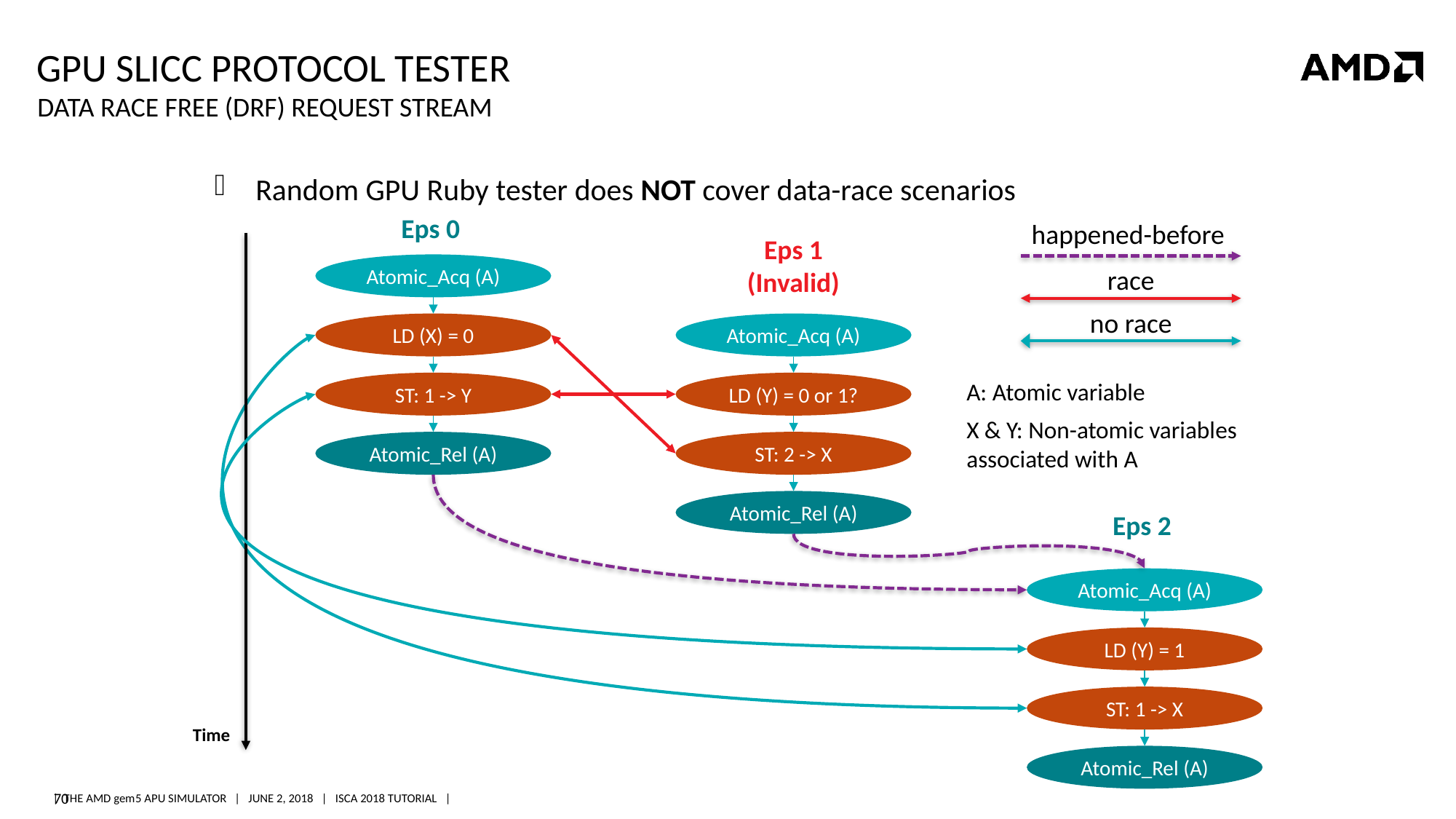

# GPU slicc protocol tester
Data race free (drf) request stream

Random GPU Ruby tester does NOT cover data-race scenarios
Eps 0
happened-before
Eps 1 (Invalid)
Atomic_Acq (A)
race
no race
LD (X) = 0
Atomic_Acq (A)
A: Atomic variable
X & Y: Non-atomic variables associated with A
ST: 1 -> Y
LD (Y) = 0 or 1?
Atomic_Rel (A)
ST: 2 -> X
Atomic_Rel (A)
Eps 2
Atomic_Acq (A)
LD (Y) = 1
ST: 1 -> X
Time
Atomic_Rel (A)